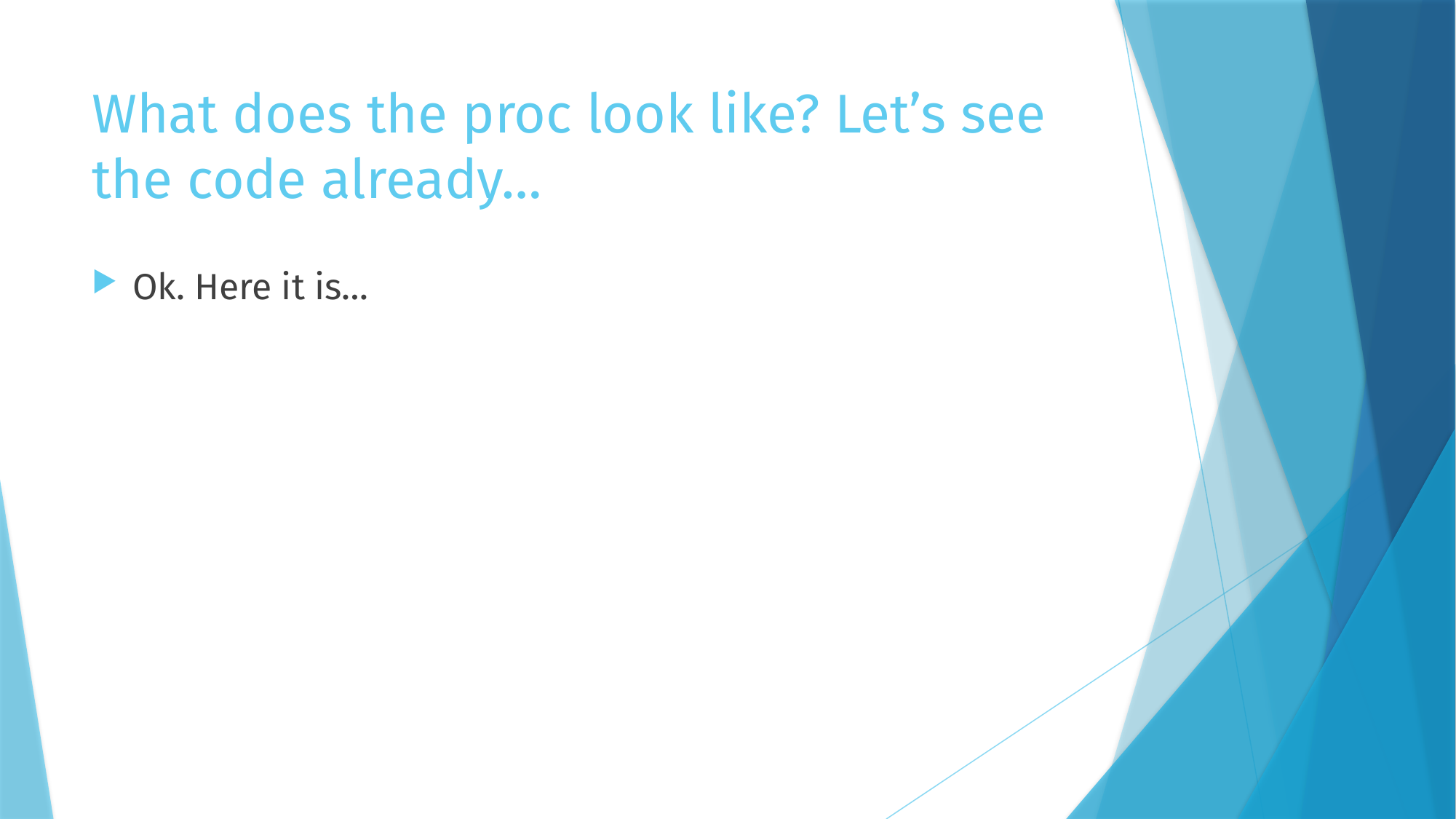

# What does the proc look like? Let’s see the code already…
Ok. Here it is…